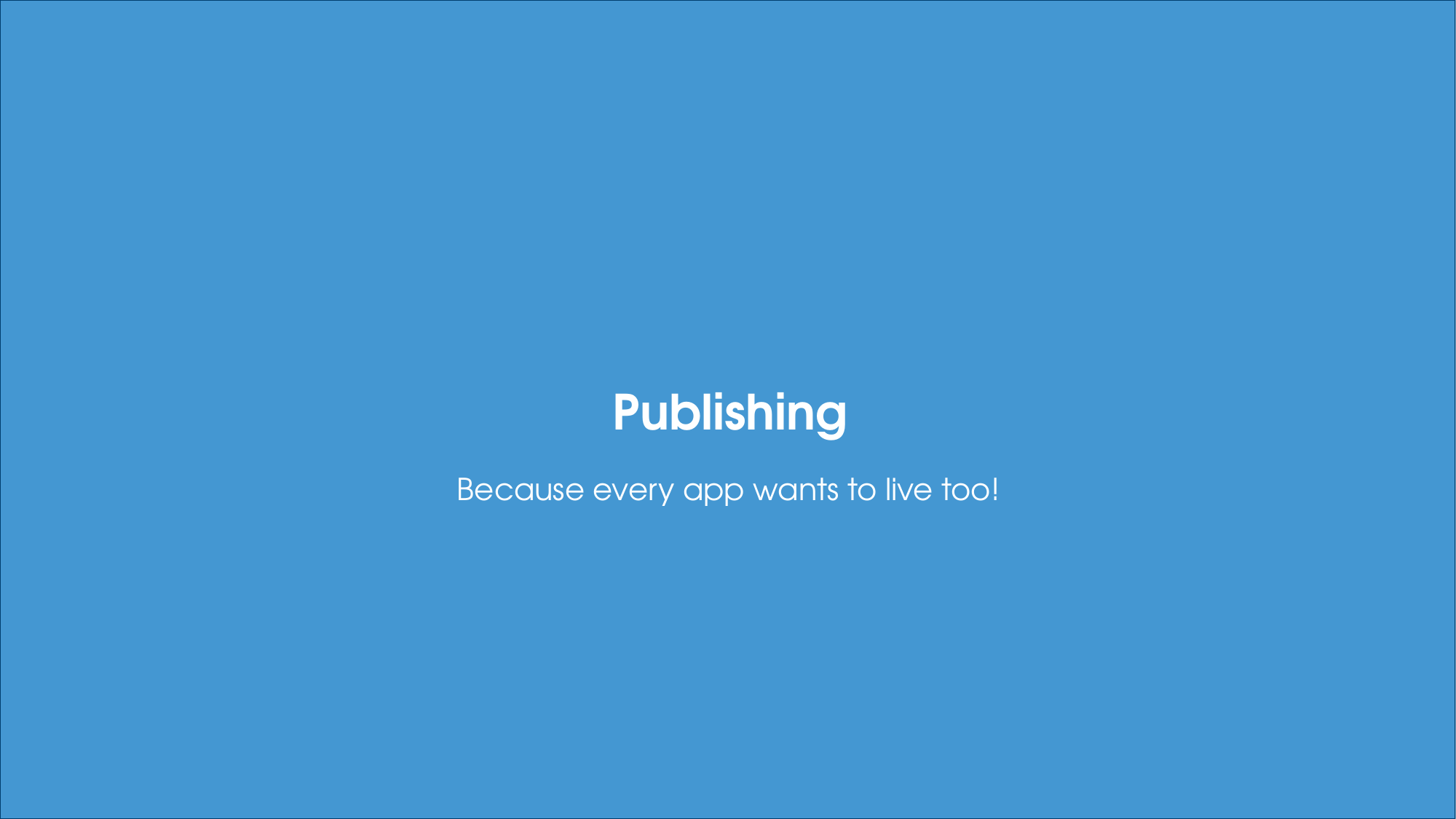

# Publishing
Because every app wants to live too!